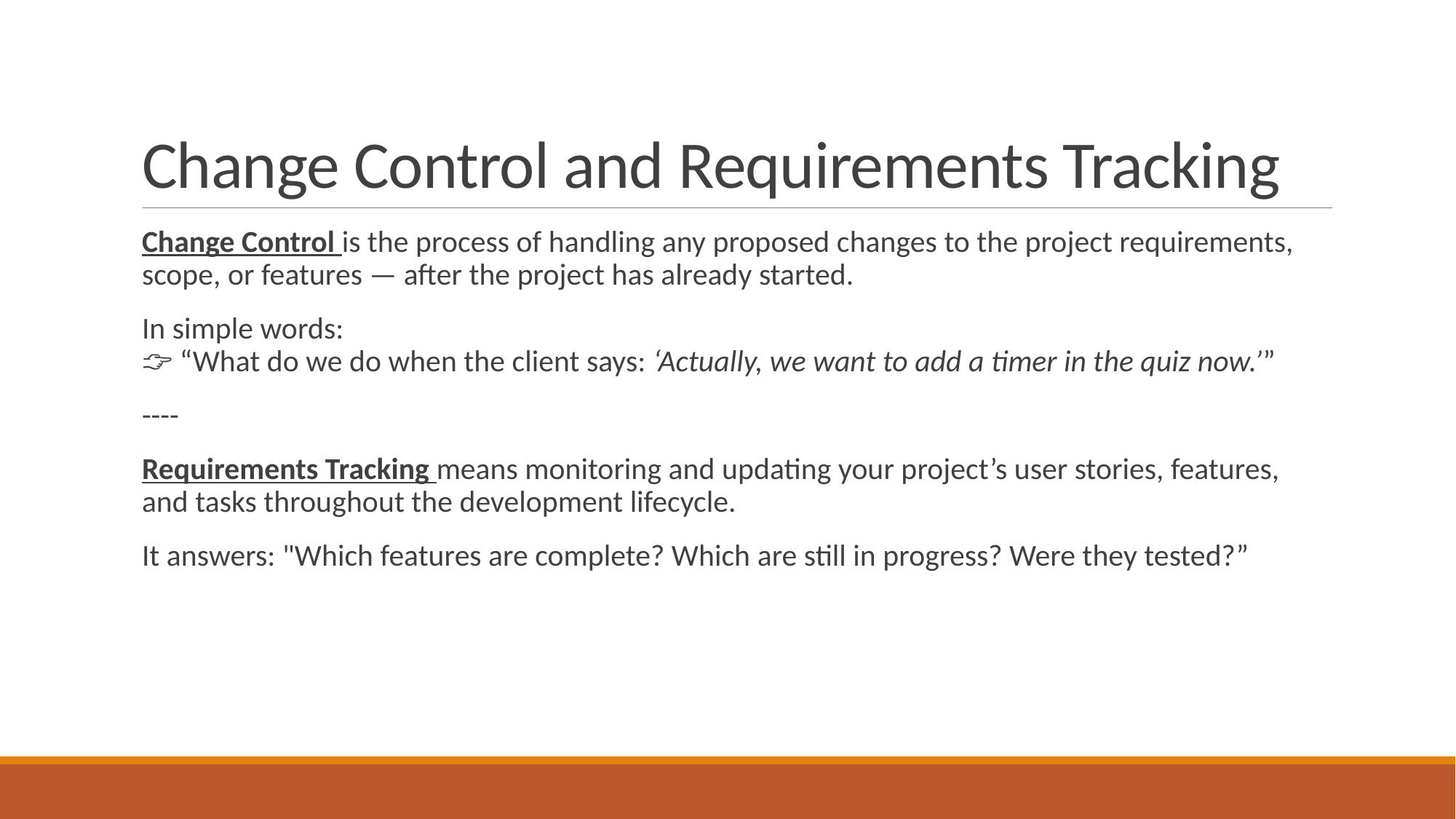

# Change Control and Requirements Tracking
Change Control is the process of handling any proposed changes to the project requirements, scope, or features — after the project has already started.
In simple words:
👉 “What do we do when the client says: ‘Actually, we want to add a timer in the quiz now.’”
----
Requirements Tracking means monitoring and updating your project’s user stories, features, and tasks throughout the development lifecycle.
It answers: "Which features are complete? Which are still in progress? Were they tested?”